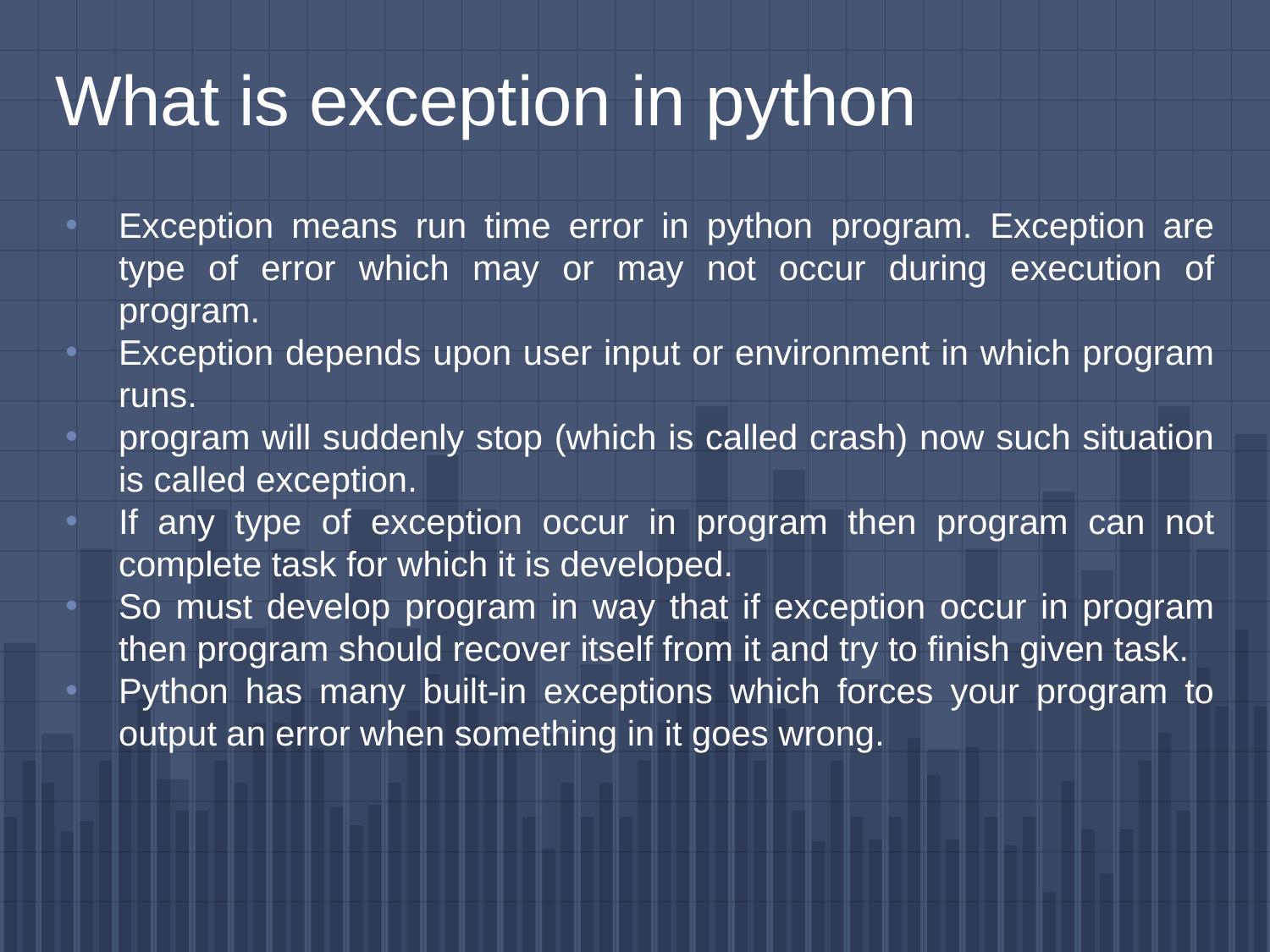

# What is exception in python
Exception means run time error in python program. Exception are type of error which may or may not occur during execution of program.
Exception depends upon user input or environment in which program runs.
program will suddenly stop (which is called crash) now such situation is called exception.
If any type of exception occur in program then program can not complete task for which it is developed.
So must develop program in way that if exception occur in program then program should recover itself from it and try to finish given task.
Python has many built-in exceptions which forces your program to output an error when something in it goes wrong.